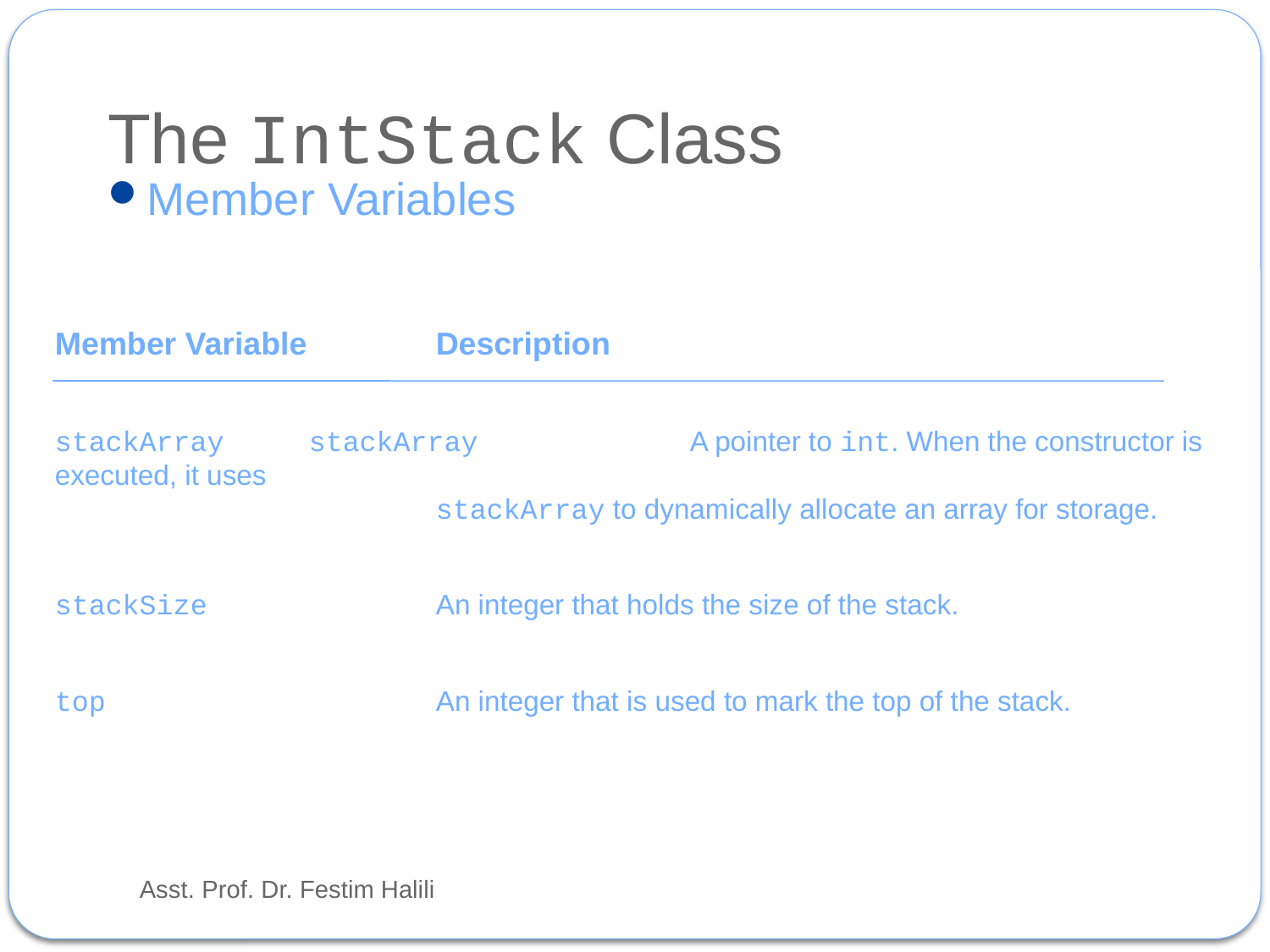

# The IntStack Class
Member Variables
Member Variable		Description

stackArray	stackArray		A pointer to int. When the constructor is executed, it uses
			stackArray to dynamically allocate an array for storage.

stackSize		An integer that holds the size of the stack.

top			An integer that is used to mark the top of the stack.

Asst. Prof. Dr. Festim Halili